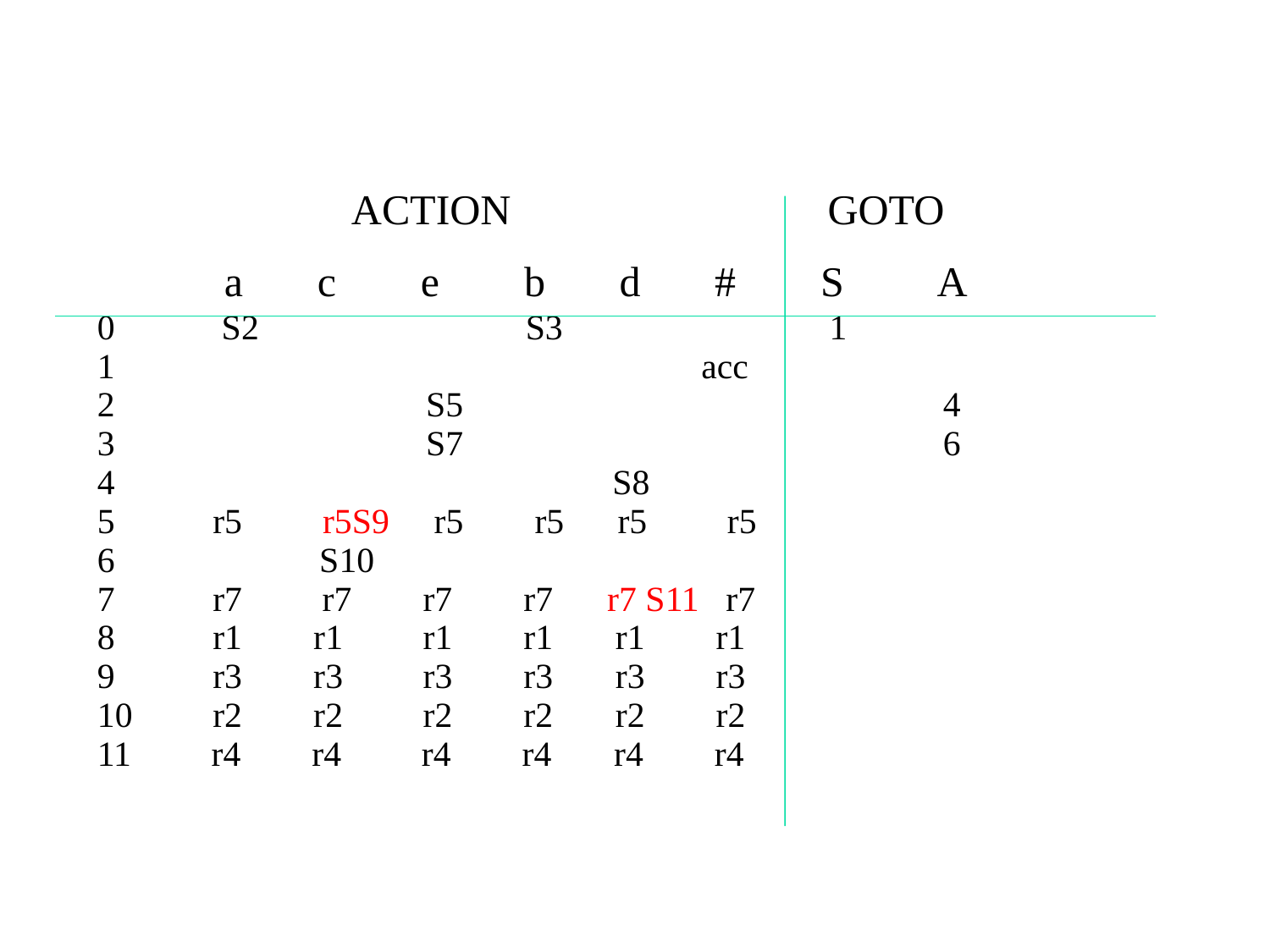

ACTION	                     GOTO
	a       c        e        b       d       #        S         A
0            S2                              S3                              1
1                                                                  acc
2                                   S5                                                      4
3                                   S7                                                      6
4                                                        S8
5           r5         r5S9     r5        r5      r5         r5
6                       S10
7           r7         r7        r7        r7      r7 S11   r7
8           r1        r1         r1        r1       r1        r1
9           r3        r3         r3        r3       r3        r3
10         r2        r2         r2        r2       r2        r2
11         r4        r4         r4        r4       r4        r4

85